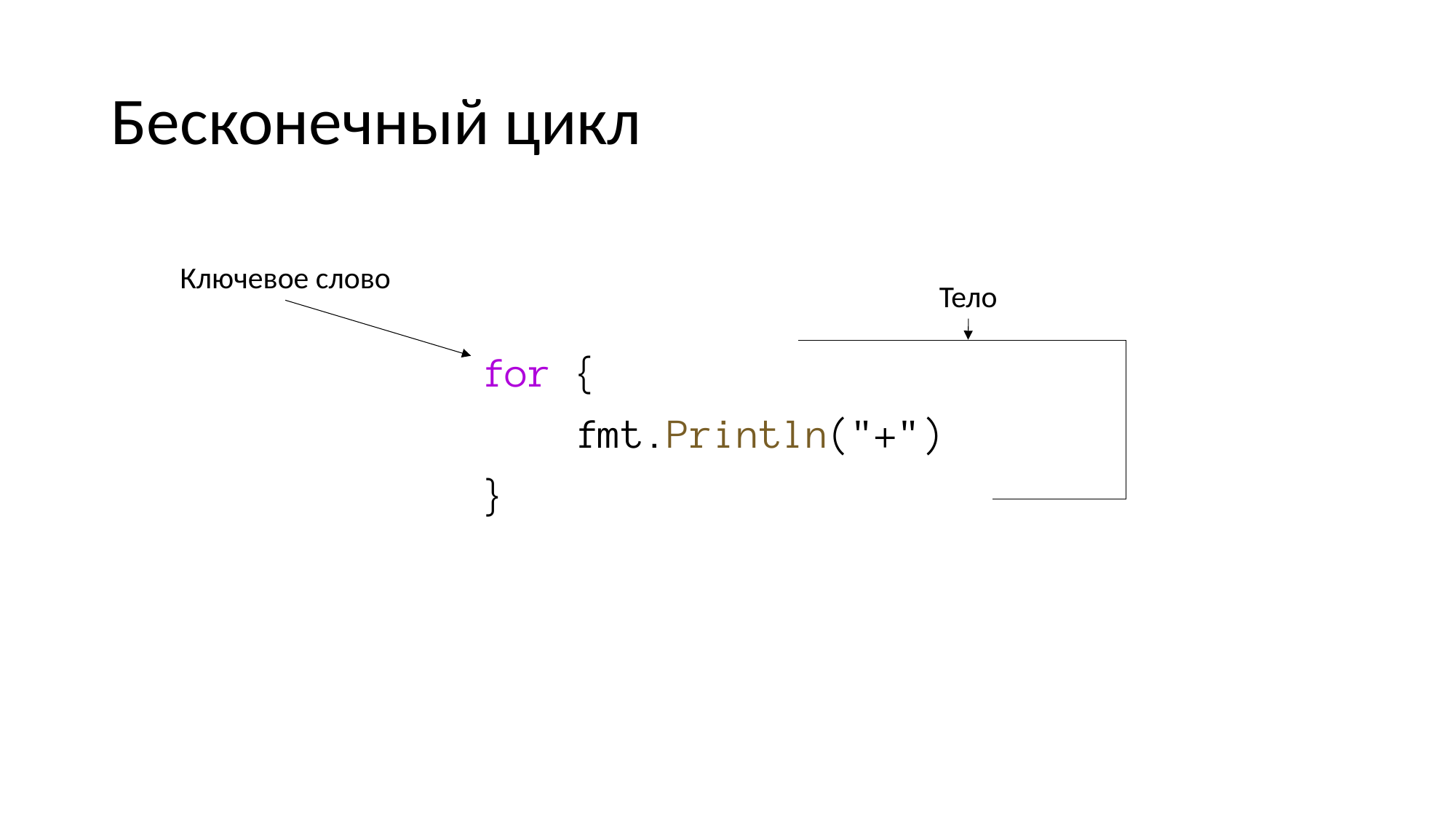

# Бесконечный цикл

for {
    fmt.Println("+")
}

Ключевое слово
Тело